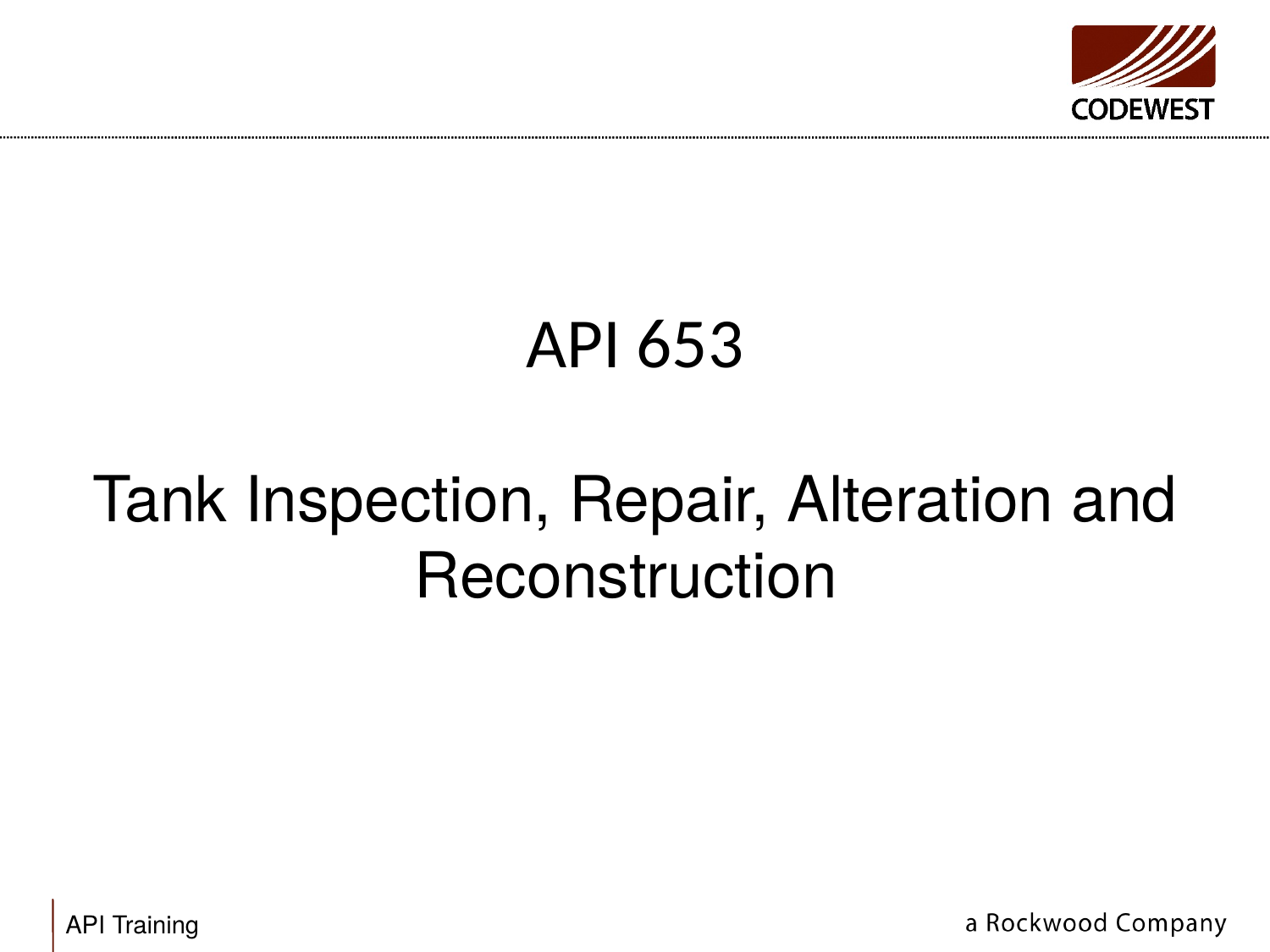

# API 653 Tank Inspection, Repair, Alteration and Reconstruction